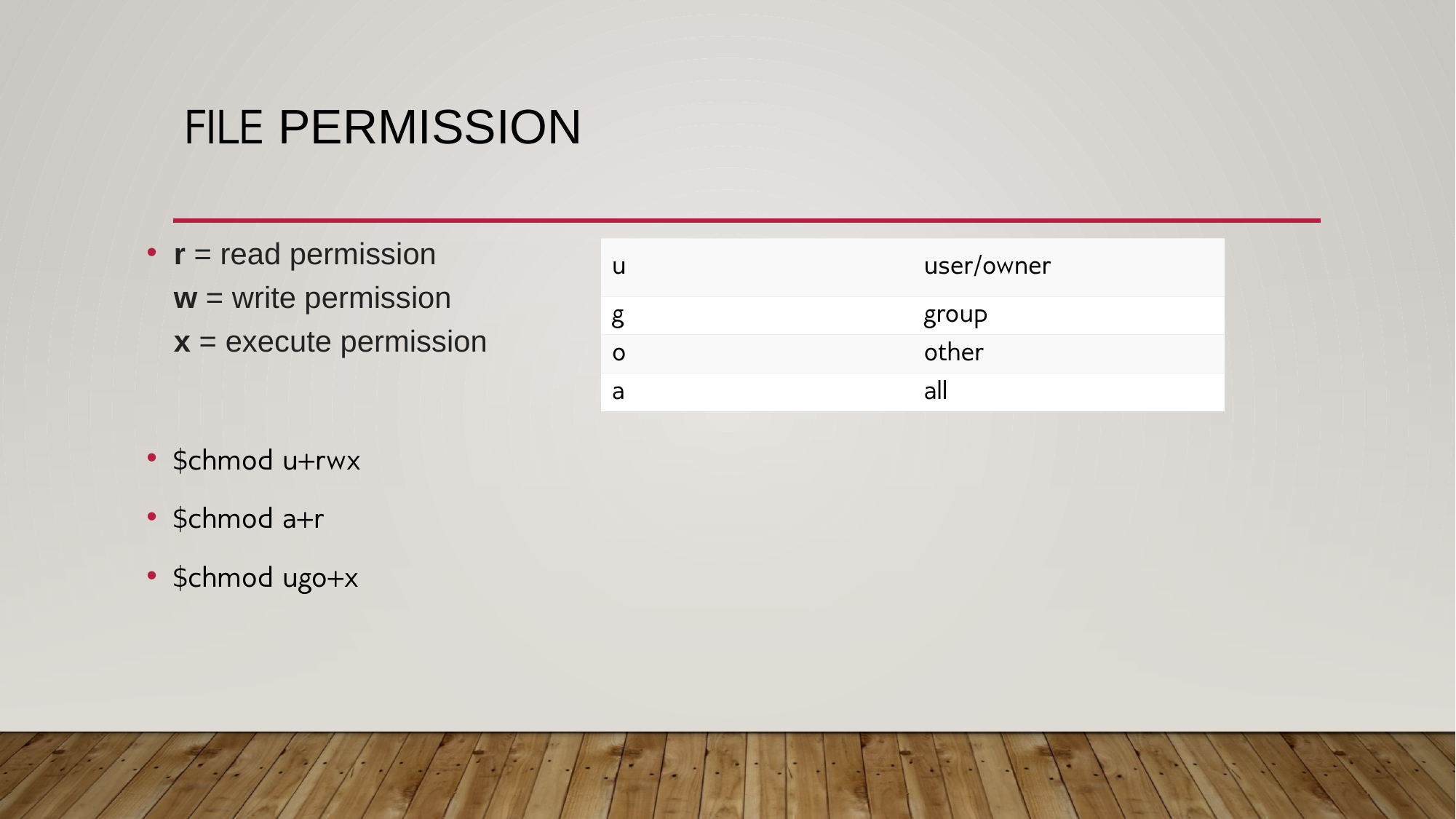

# File Permission
r = read permission
w = write permission
x = execute permission

$chmod u+rwx
$chmod a+r
$chmod ugo+x
| u | user/owner |
| --- | --- |
| g | group |
| o | other |
| a | all |